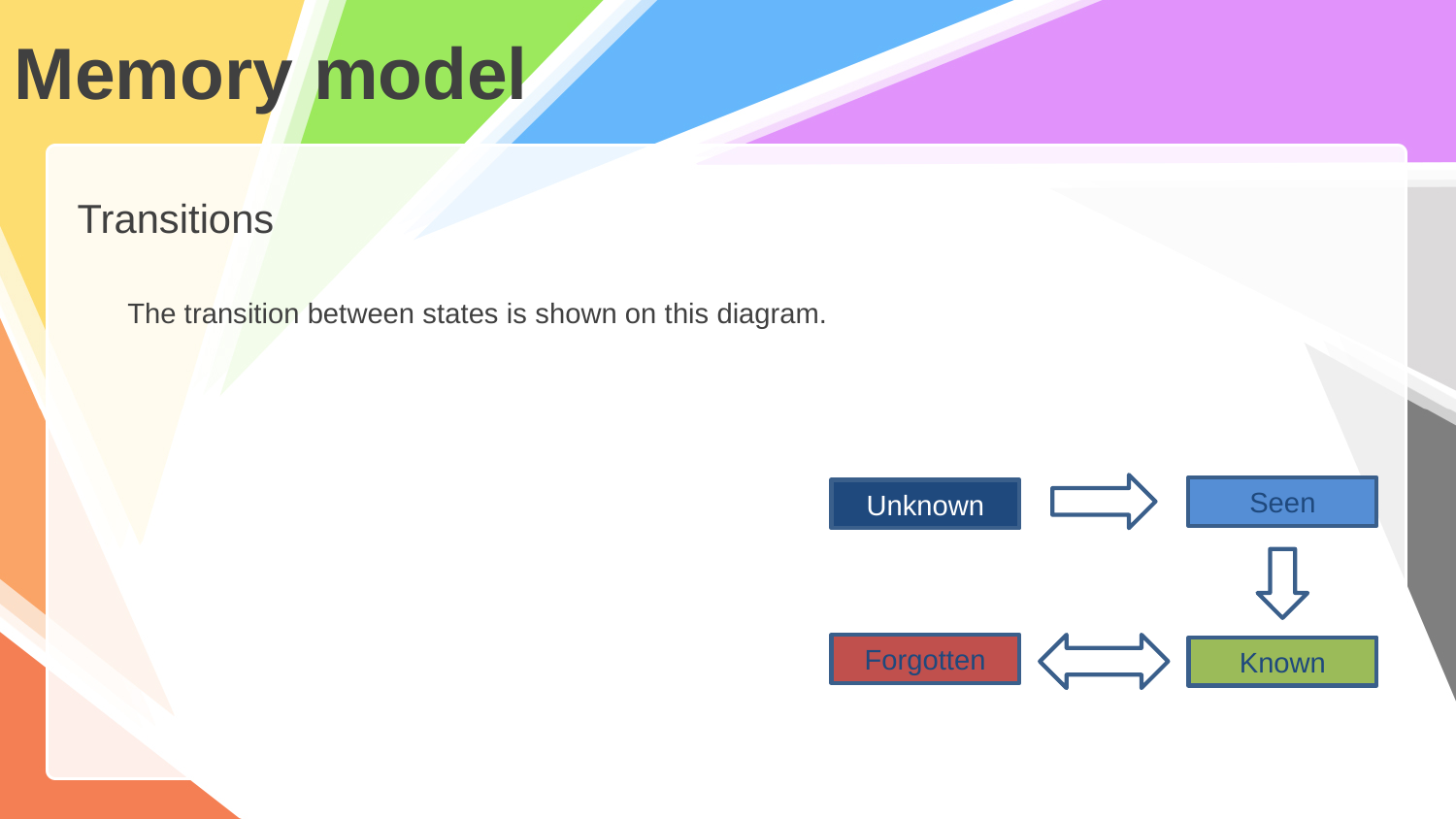

# Memory model
Transitions
The transition between states is shown on this diagram.

Seen
Unknown

Forgotten

Known